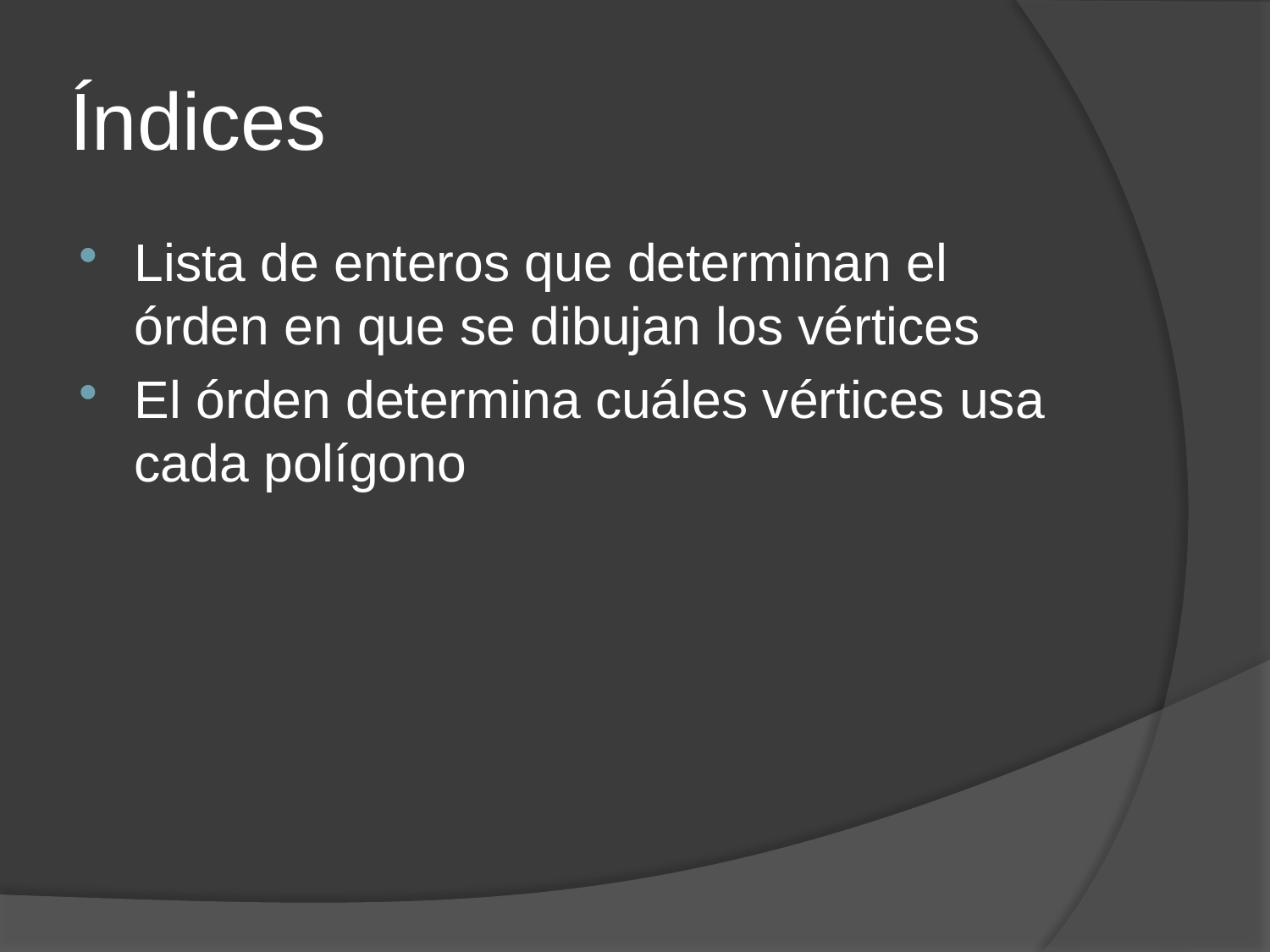

# Índices
Lista de enteros que determinan el órden en que se dibujan los vértices
El órden determina cuáles vértices usa cada polígono